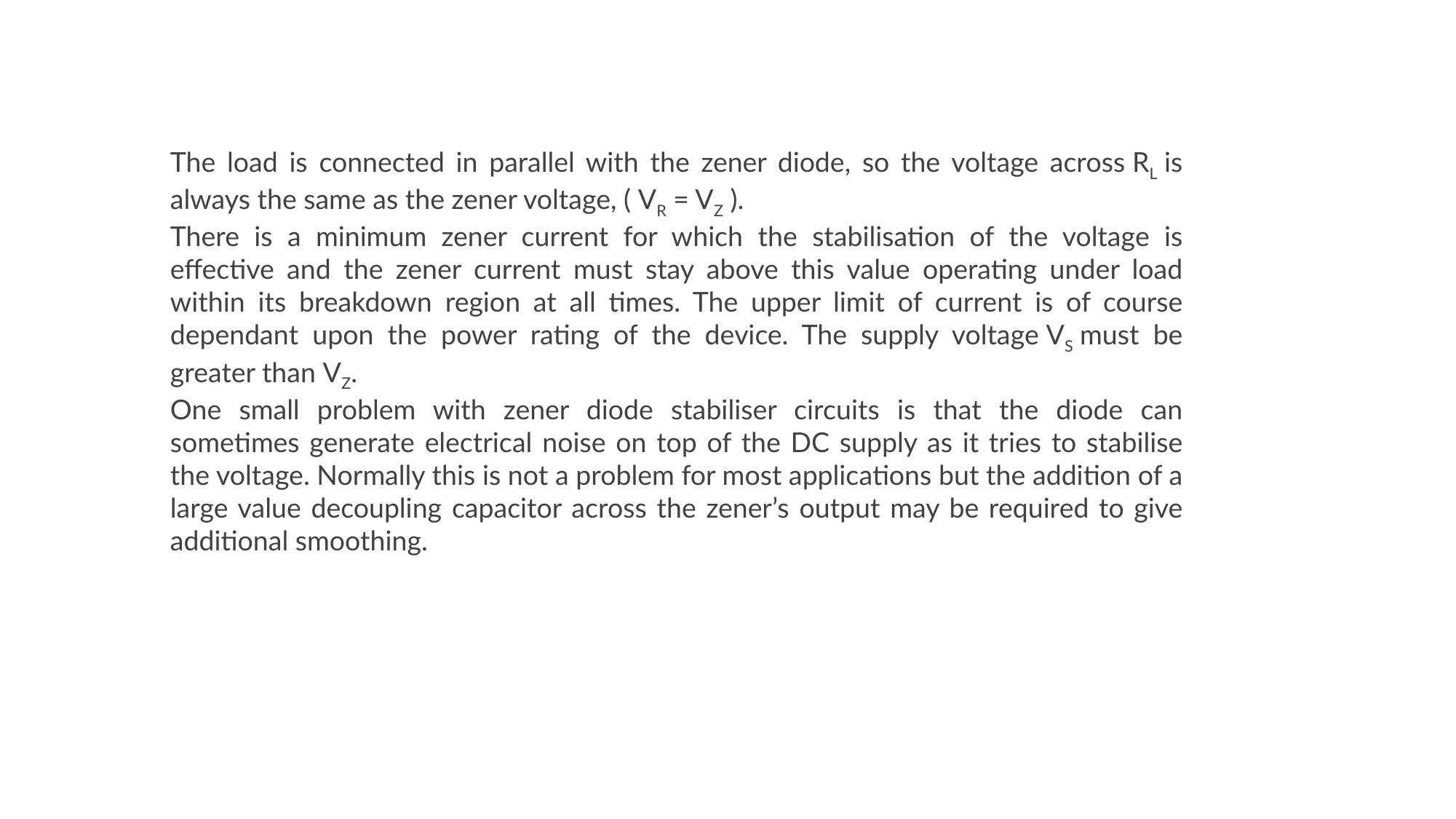

The load is connected in parallel with the zener diode, so the voltage across RL is always the same as the zener voltage, ( VR = VZ ).
There is a minimum zener current for which the stabilisation of the voltage is effective and the zener current must stay above this value operating under load within its breakdown region at all times. The upper limit of current is of course dependant upon the power rating of the device. The supply voltage VS must be greater than VZ.
One small problem with zener diode stabiliser circuits is that the diode can sometimes generate electrical noise on top of the DC supply as it tries to stabilise the voltage. Normally this is not a problem for most applications but the addition of a large value decoupling capacitor across the zener’s output may be required to give additional smoothing.